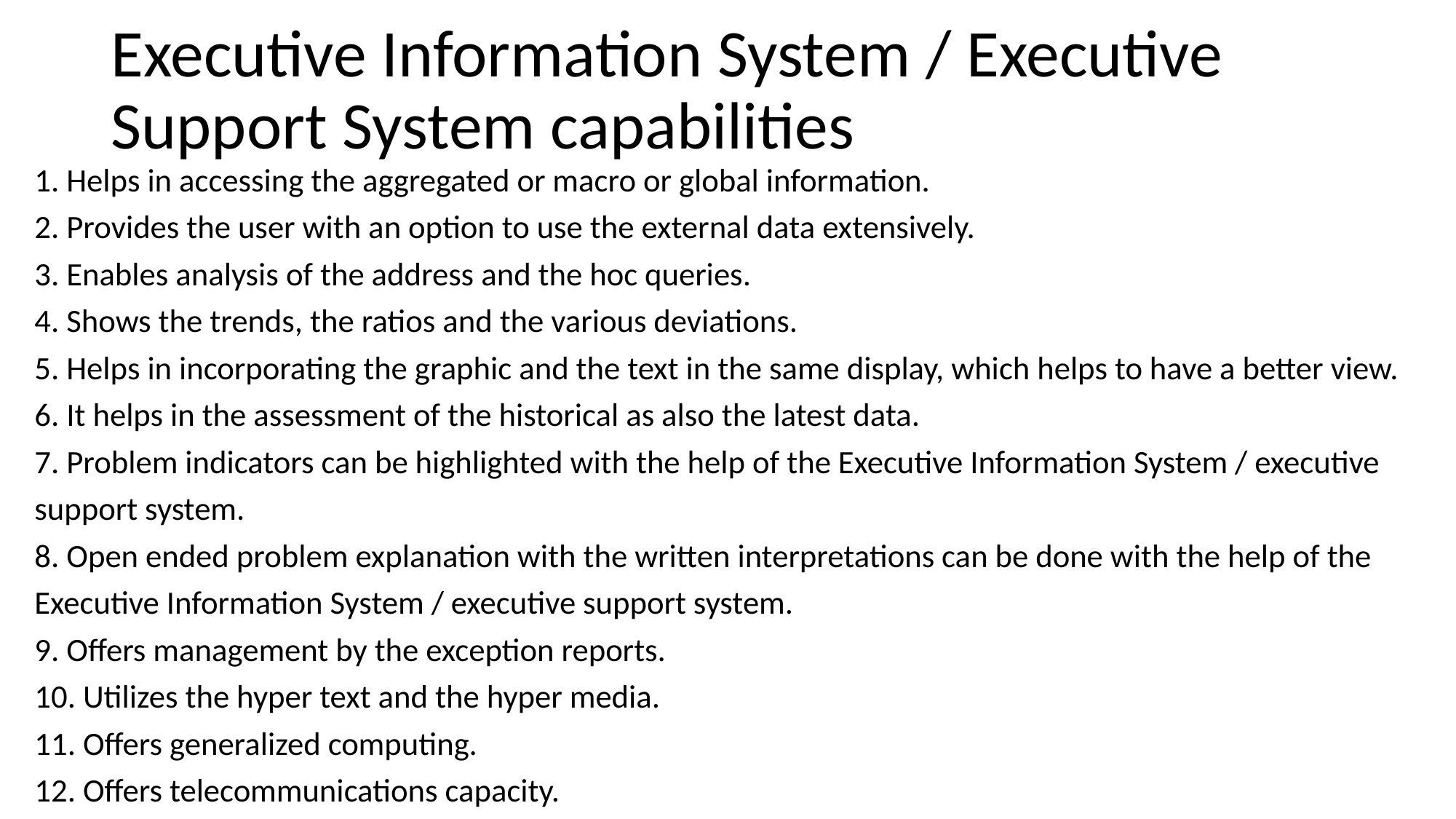

# Executive Information System / Executive Support System capabilities
1. Helps in accessing the aggregated or macro or global information.
2. Provides the user with an option to use the external data extensively.
3. Enables analysis of the address and the hoc queries.
4. Shows the trends, the ratios and the various deviations.
5. Helps in incorporating the graphic and the text in the same display, which helps to have a better view.
6. It helps in the assessment of the historical as also the latest data.
7. Problem indicators can be highlighted with the help of the Executive Information System / executive support system.
8. Open ended problem explanation with the written interpretations can be done with the help of the Executive Information System / executive support system.
9. Offers management by the exception reports.
10. Utilizes the hyper text and the hyper media.
11. Offers generalized computing.
12. Offers telecommunications capacity.